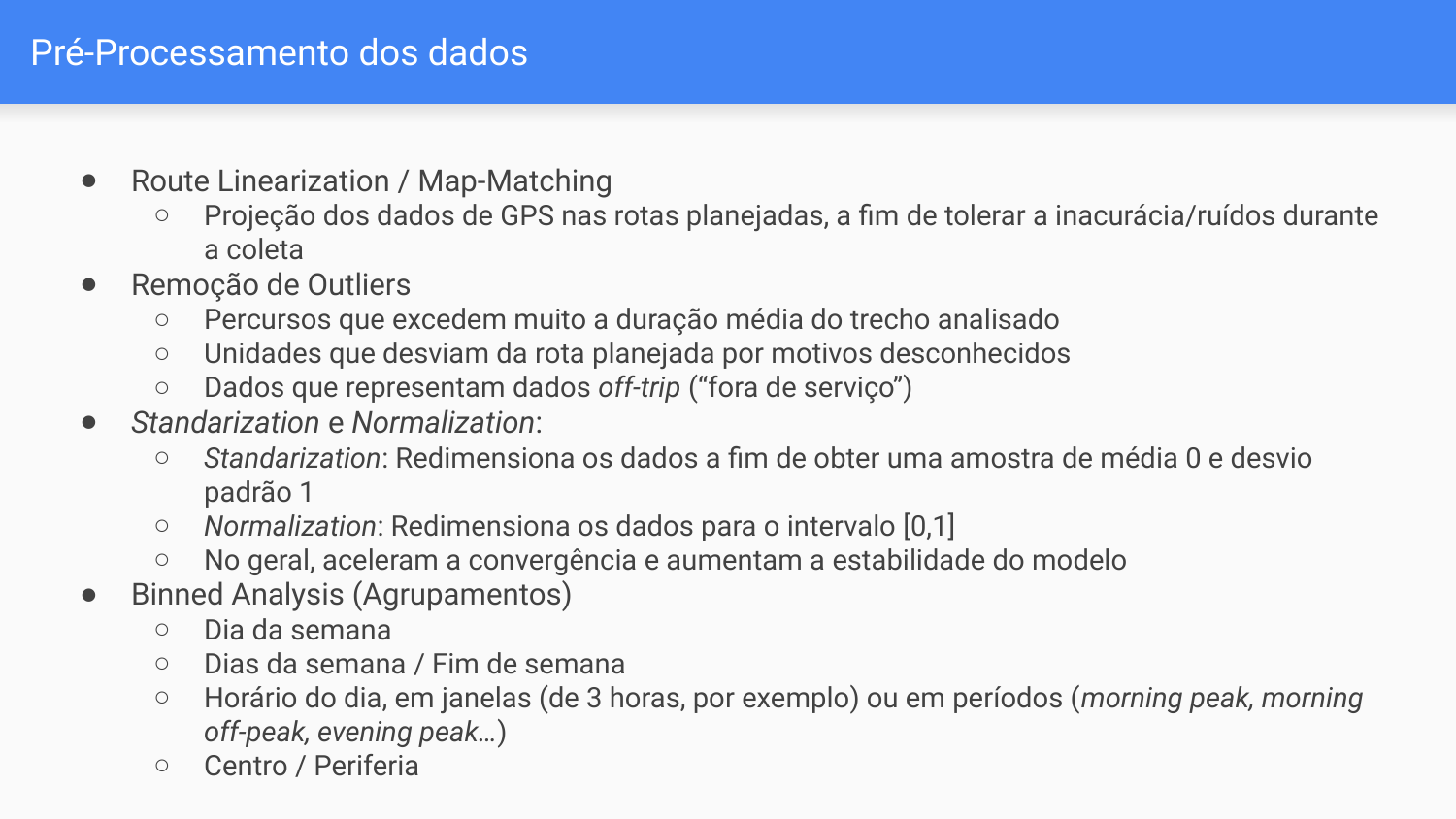

# Pré-Processamento dos dados
Route Linearization / Map-Matching
Projeção dos dados de GPS nas rotas planejadas, a fim de tolerar a inacurácia/ruídos durante a coleta
Remoção de Outliers
Percursos que excedem muito a duração média do trecho analisado
Unidades que desviam da rota planejada por motivos desconhecidos
Dados que representam dados off-trip (“fora de serviço”)
Standarization e Normalization:
Standarization: Redimensiona os dados a fim de obter uma amostra de média 0 e desvio padrão 1
Normalization: Redimensiona os dados para o intervalo [0,1]
No geral, aceleram a convergência e aumentam a estabilidade do modelo
Binned Analysis (Agrupamentos)
Dia da semana
Dias da semana / Fim de semana
Horário do dia, em janelas (de 3 horas, por exemplo) ou em períodos (morning peak, morning off-peak, evening peak…)
Centro / Periferia